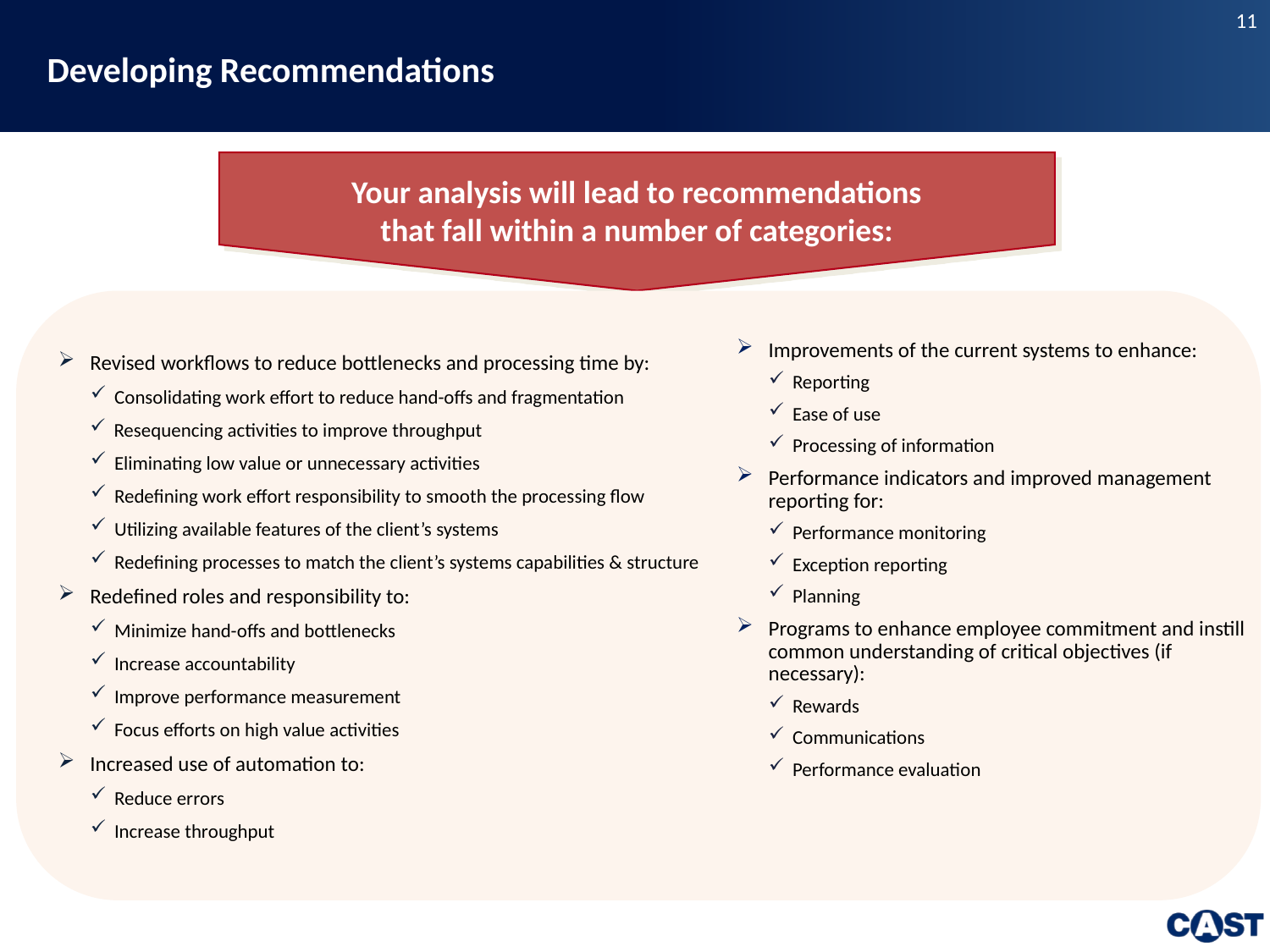

Your analysis will lead to recommendations
that fall within a number of categories:
# Developing Recommendations
Revised workflows to reduce bottlenecks and processing time by:
Consolidating work effort to reduce hand-offs and fragmentation
Resequencing activities to improve throughput
Eliminating low value or unnecessary activities
Redefining work effort responsibility to smooth the processing flow
Utilizing available features of the client’s systems
Redefining processes to match the client’s systems capabilities & structure
Redefined roles and responsibility to:
Minimize hand-offs and bottlenecks
Increase accountability
Improve performance measurement
Focus efforts on high value activities
Increased use of automation to:
Reduce errors
Increase throughput
Improvements of the current systems to enhance:
Reporting
Ease of use
Processing of information
Performance indicators and improved management reporting for:
Performance monitoring
Exception reporting
Planning
Programs to enhance employee commitment and instill common understanding of critical objectives (if necessary):
Rewards
Communications
Performance evaluation